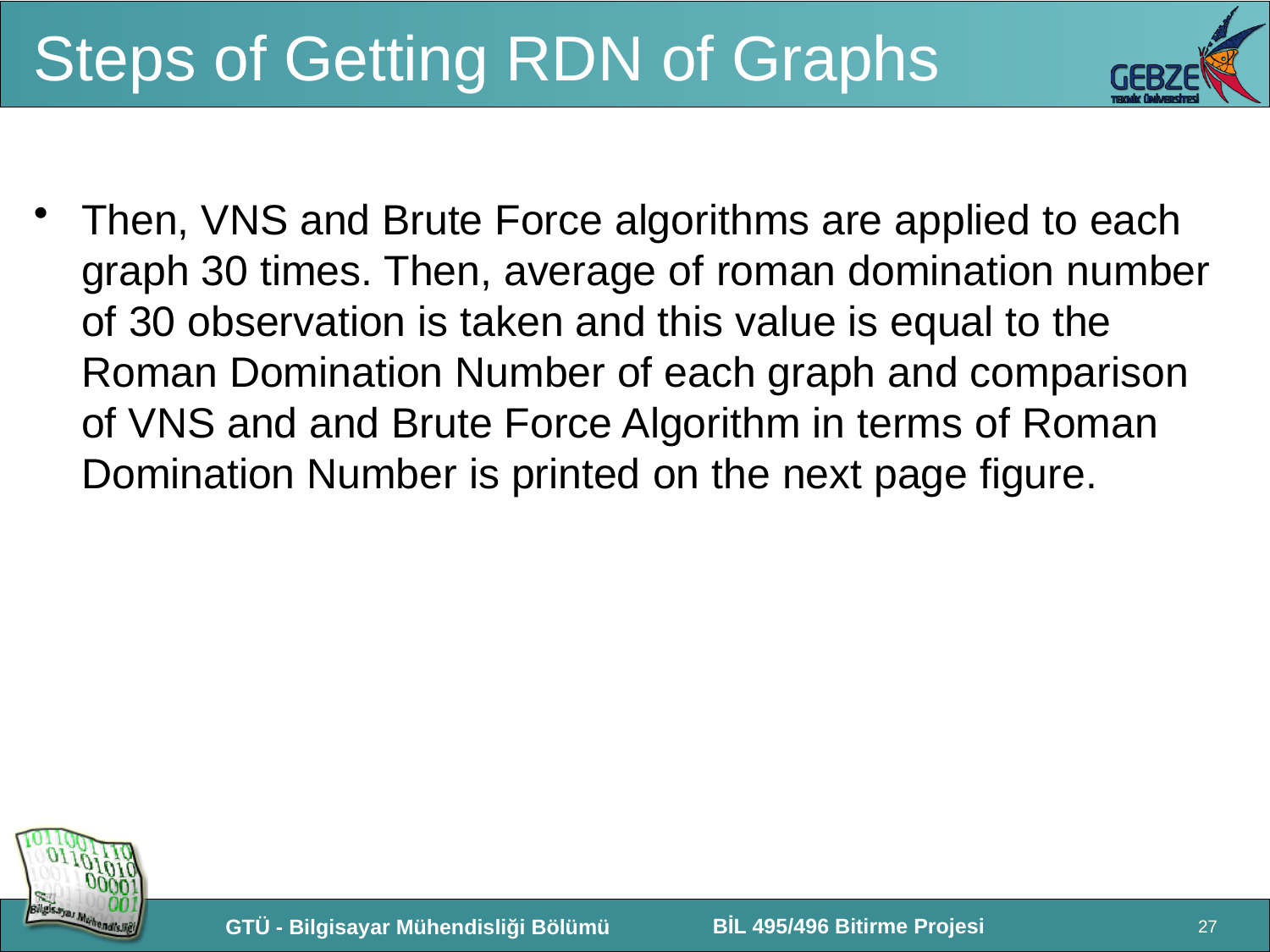

# Steps of Getting RDN of Graphs

Then, VNS and Brute Force algorithms are applied to each graph 30 times. Then, average of roman domination number of 30 observation is taken and this value is equal to the Roman Domination Number of each graph and comparison of VNS and and Brute Force Algorithm in terms of Roman Domination Number is printed on the next page figure.

27